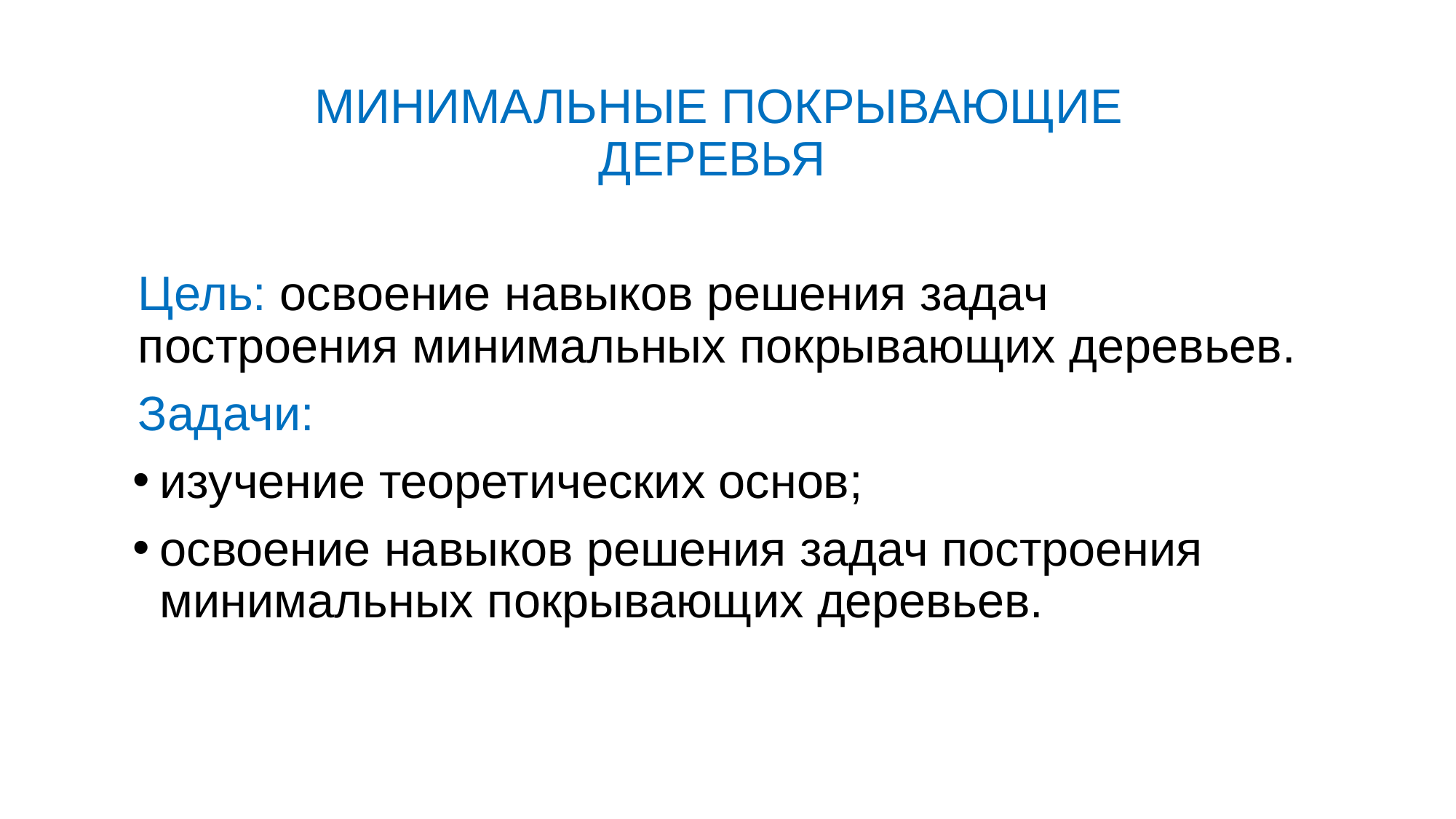

# МИНИМАЛЬНЫЕ ПОКРЫВАЮЩИЕ ДЕРЕВЬЯ
Цель: освоение навыков решения задач построения минимальных покрывающих деревьев.
Задачи:
изучение теоретических основ;
освоение навыков решения задач построения минимальных покрывающих деревьев.